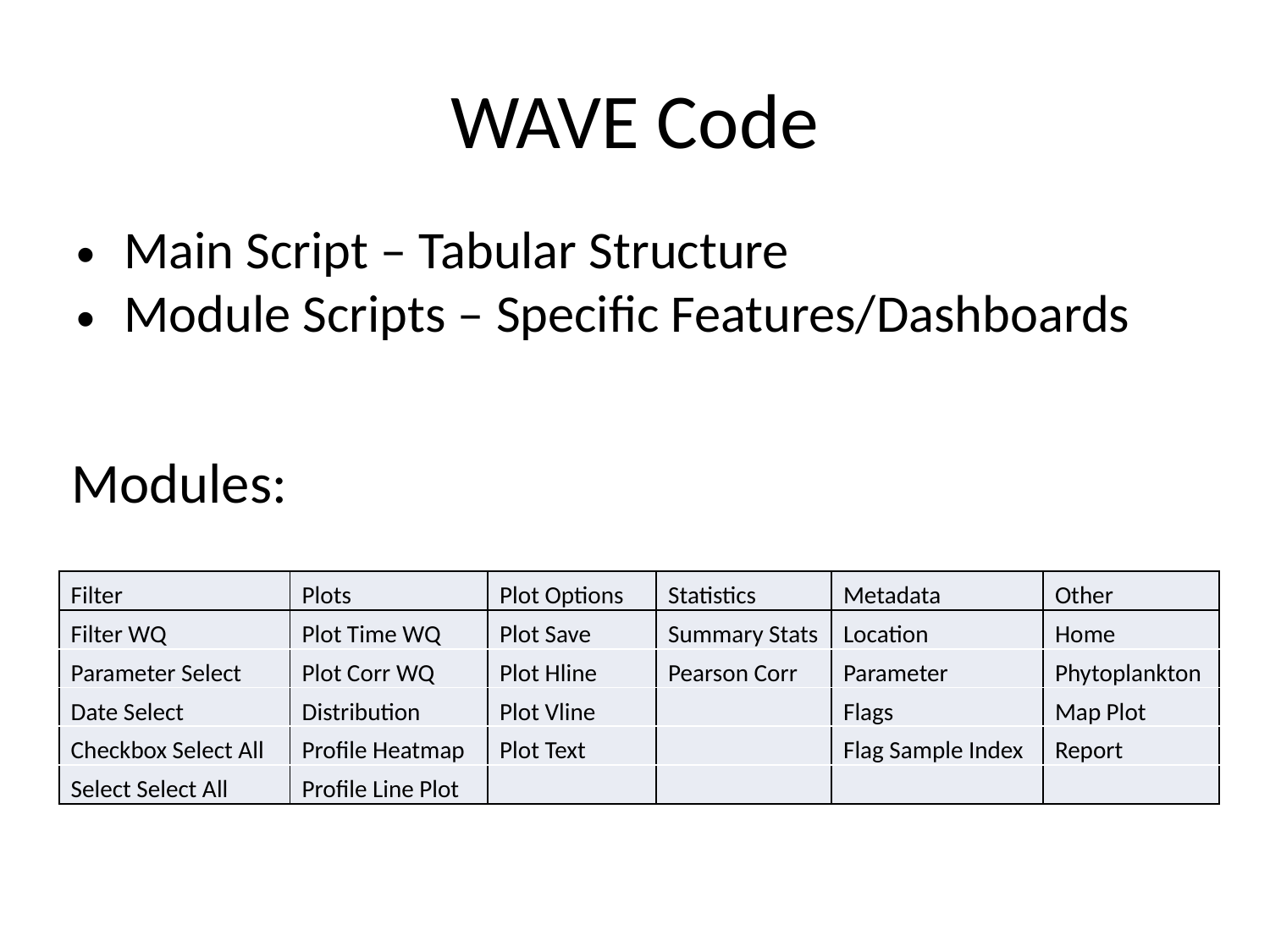

# WAVE Code
Main Script – Tabular Structure
Module Scripts – Specific Features/Dashboards
Modules:

| Filter | Plots | Plot Options | Statistics | Metadata | Other |
| --- | --- | --- | --- | --- | --- |
| Filter WQ | Plot Time WQ | Plot Save | Summary Stats | Location | Home |
| Parameter Select | Plot Corr WQ | Plot Hline | Pearson Corr | Parameter | Phytoplankton |
| Date Select | Distribution | Plot Vline |  | Flags | Map Plot |
| Checkbox Select All | Profile Heatmap | Plot Text |  | Flag Sample Index | Report |
| Select Select All | Profile Line Plot |  |  |  |  |